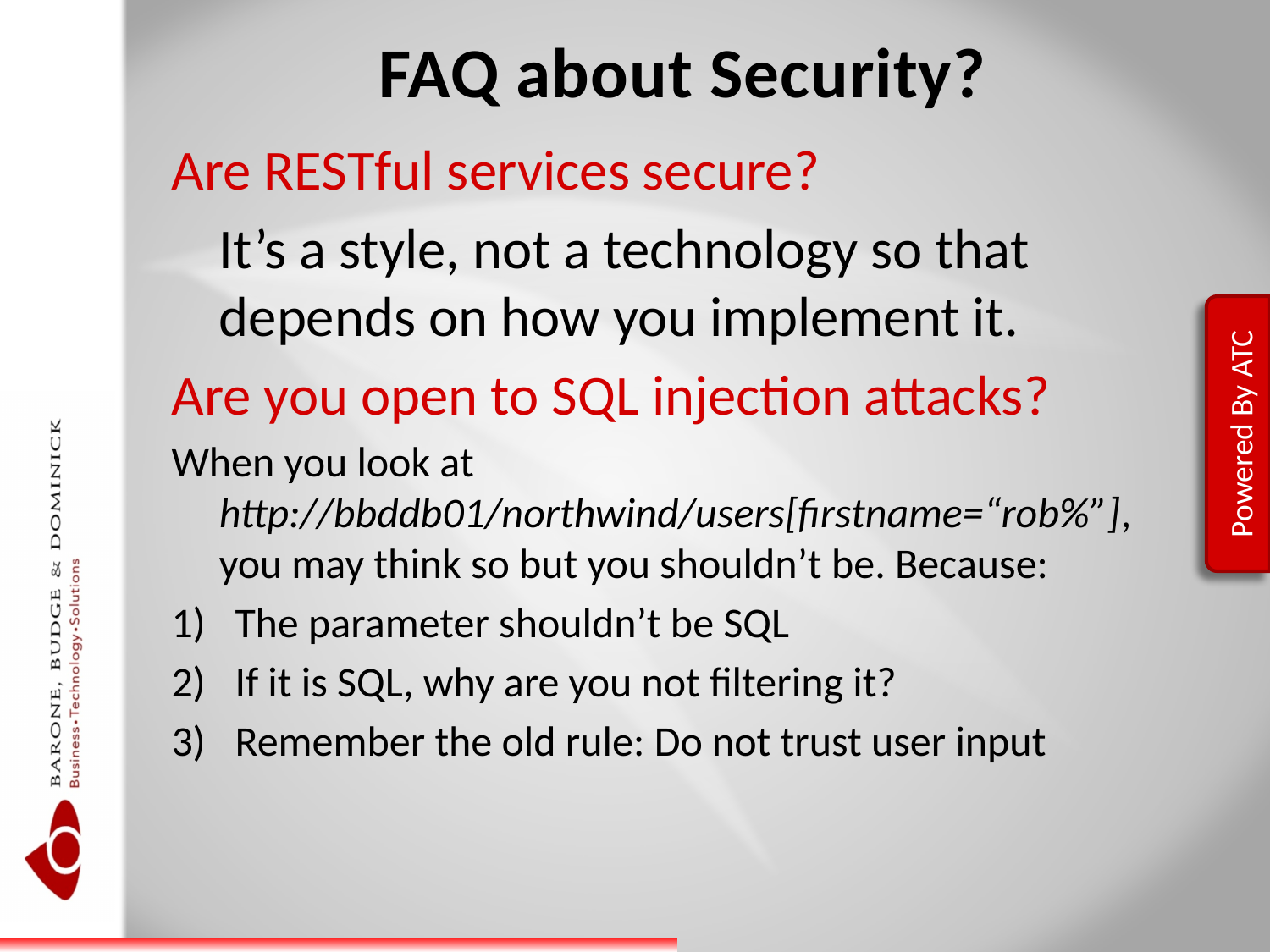

# FAQ about Security?
Are RESTful services secure?
	It’s a style, not a technology so that depends on how you implement it.
Are you open to SQL injection attacks?
When you look at http://bbddb01/northwind/users[firstname=“rob%”], you may think so but you shouldn’t be. Because:
The parameter shouldn’t be SQL
If it is SQL, why are you not filtering it?
Remember the old rule: Do not trust user input